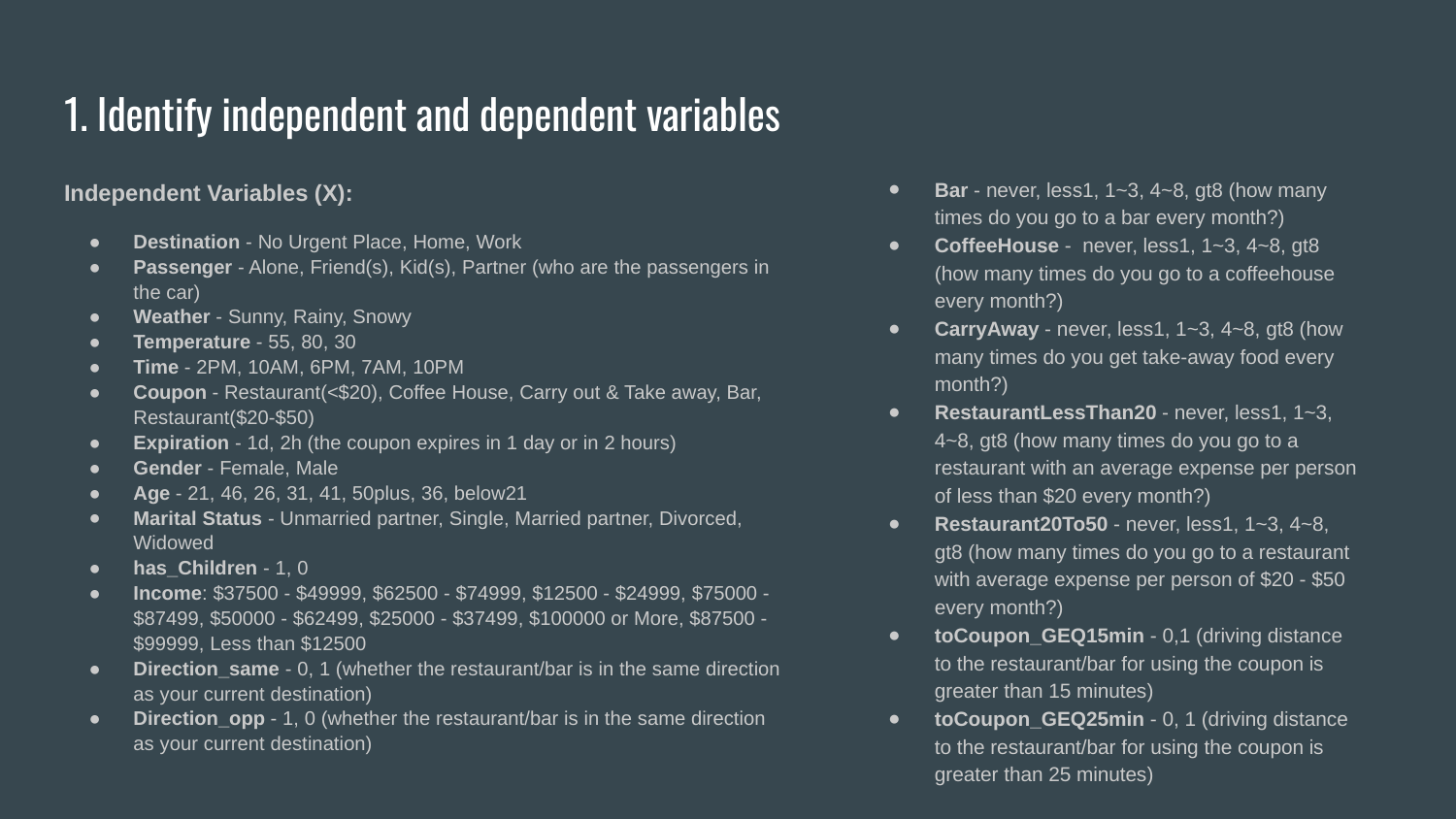

# 1. Identify independent and dependent variables
Bar - never, less1, 1~3, 4~8, gt8 (how many times do you go to a bar every month?)
CoffeeHouse -  never, less1, 1~3, 4~8, gt8 (how many times do you go to a coffeehouse every month?)
CarryAway - never, less1, 1~3, 4~8, gt8 (how many times do you get take-away food every month?)
RestaurantLessThan20 - never, less1, 1~3, 4~8, gt8 (how many times do you go to a restaurant with an average expense per person of less than $20 every month?)
Restaurant20To50 - never, less1, 1~3, 4~8, gt8 (how many times do you go to a restaurant with average expense per person of $20 - $50 every month?)
toCoupon_GEQ15min - 0,1 (driving distance to the restaurant/bar for using the coupon is greater than 15 minutes)
toCoupon_GEQ25min - 0, 1 (driving distance to the restaurant/bar for using the coupon is greater than 25 minutes)
Independent Variables (X):
Destination - No Urgent Place, Home, Work
Passenger - Alone, Friend(s), Kid(s), Partner (who are the passengers in the car)
Weather - Sunny, Rainy, Snowy
Temperature - 55, 80, 30
Time - 2PM, 10AM, 6PM, 7AM, 10PM
Coupon - Restaurant(<$20), Coffee House, Carry out & Take away, Bar, Restaurant($20-$50)
Expiration - 1d, 2h (the coupon expires in 1 day or in 2 hours)
Gender - Female, Male
Age - 21, 46, 26, 31, 41, 50plus, 36, below21
Marital Status - Unmarried partner, Single, Married partner, Divorced, Widowed
has_Children - 1, 0
Income: $37500 - $49999, $62500 - $74999, $12500 - $24999, $75000 - $87499, $50000 - $62499, $25000 - $37499, $100000 or More, $87500 - $99999, Less than $12500
Direction_same - 0, 1 (whether the restaurant/bar is in the same direction as your current destination)
Direction_opp - 1, 0 (whether the restaurant/bar is in the same direction as your current destination)